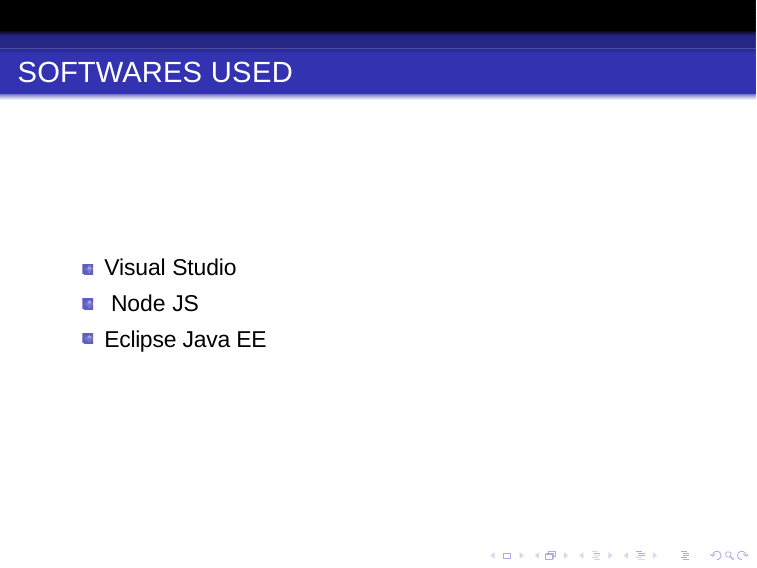

SOFTWARES USED

Visual Studio
 Node JS
Eclipse Java EE